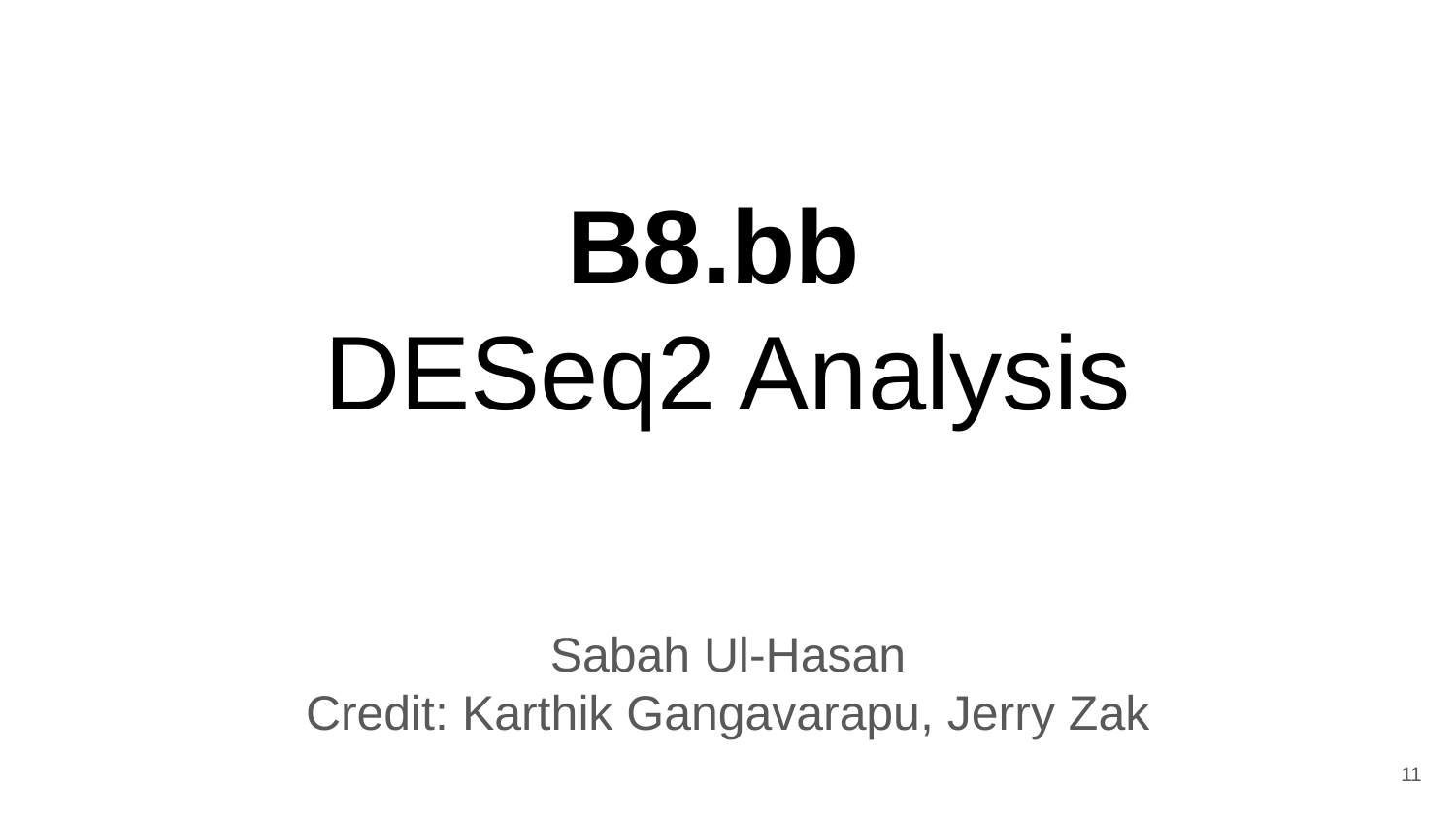

# B8.bb
DESeq2 Analysis
Sabah Ul-Hasan
Credit: Karthik Gangavarapu, Jerry Zak
11